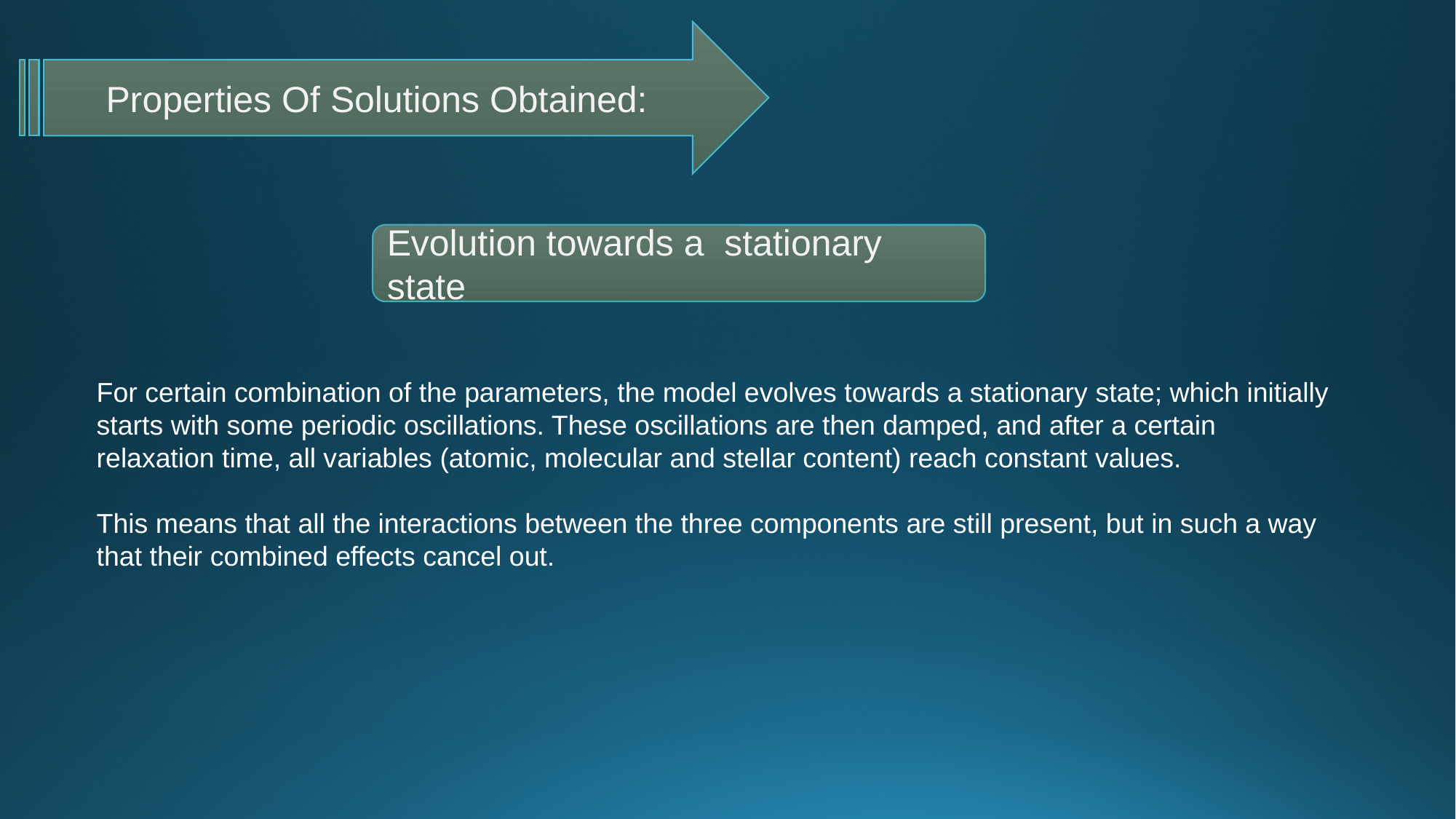

Properties Of Solutions Obtained:
Evolution towards a  stationary state
For certain combination of the parameters, the model evolves towards a stationary state; which initially starts with some periodic oscillations. These oscillations are then damped, and after a certain relaxation time, all variables (atomic, molecular and stellar content) reach constant values.
This means that all the interactions between the three components are still present, but in such a way that their combined effects cancel out.